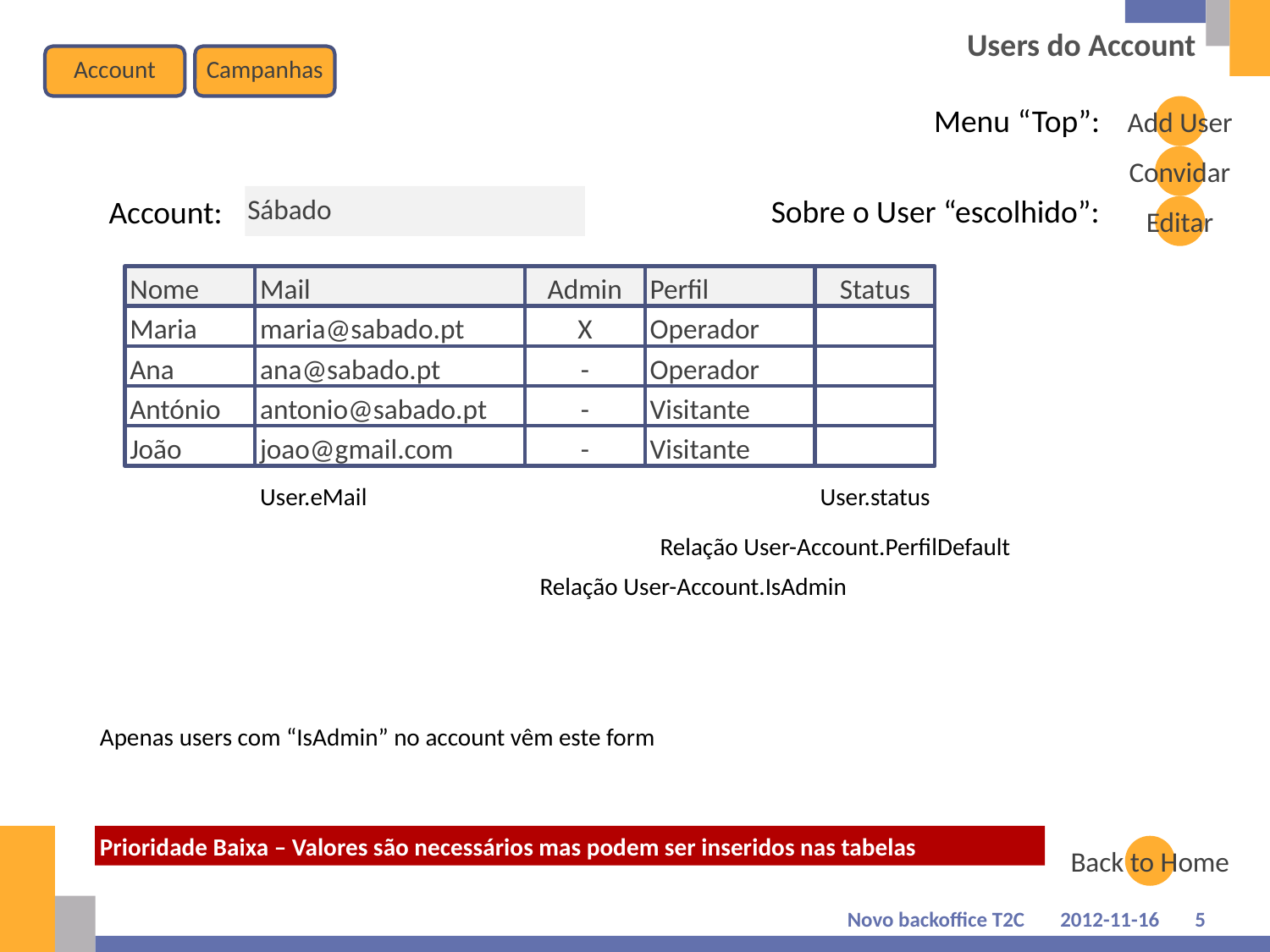

# Users do Account
Account
Campanhas
Menu “Top”:
Add User
Convidar
Account:
Sábado
Sobre o User “escolhido”:
Editar
Nome
Mail
Admin
Perfil
Status
Maria
maria@sabado.pt
X
Operador

Ana
ana@sabado.pt
-
Operador

António
antonio@sabado.pt
-
Visitante

João
joao@gmail.com
-
Visitante

User.eMail
User.status
Relação User-Account.PerfilDefault
Relação User-Account.IsAdmin
Apenas users com “IsAdmin” no account vêm este form
Prioridade Baixa – Valores são necessários mas podem ser inseridos nas tabelas
Back to Home
Novo backoffice T2C
2012-11-16
5